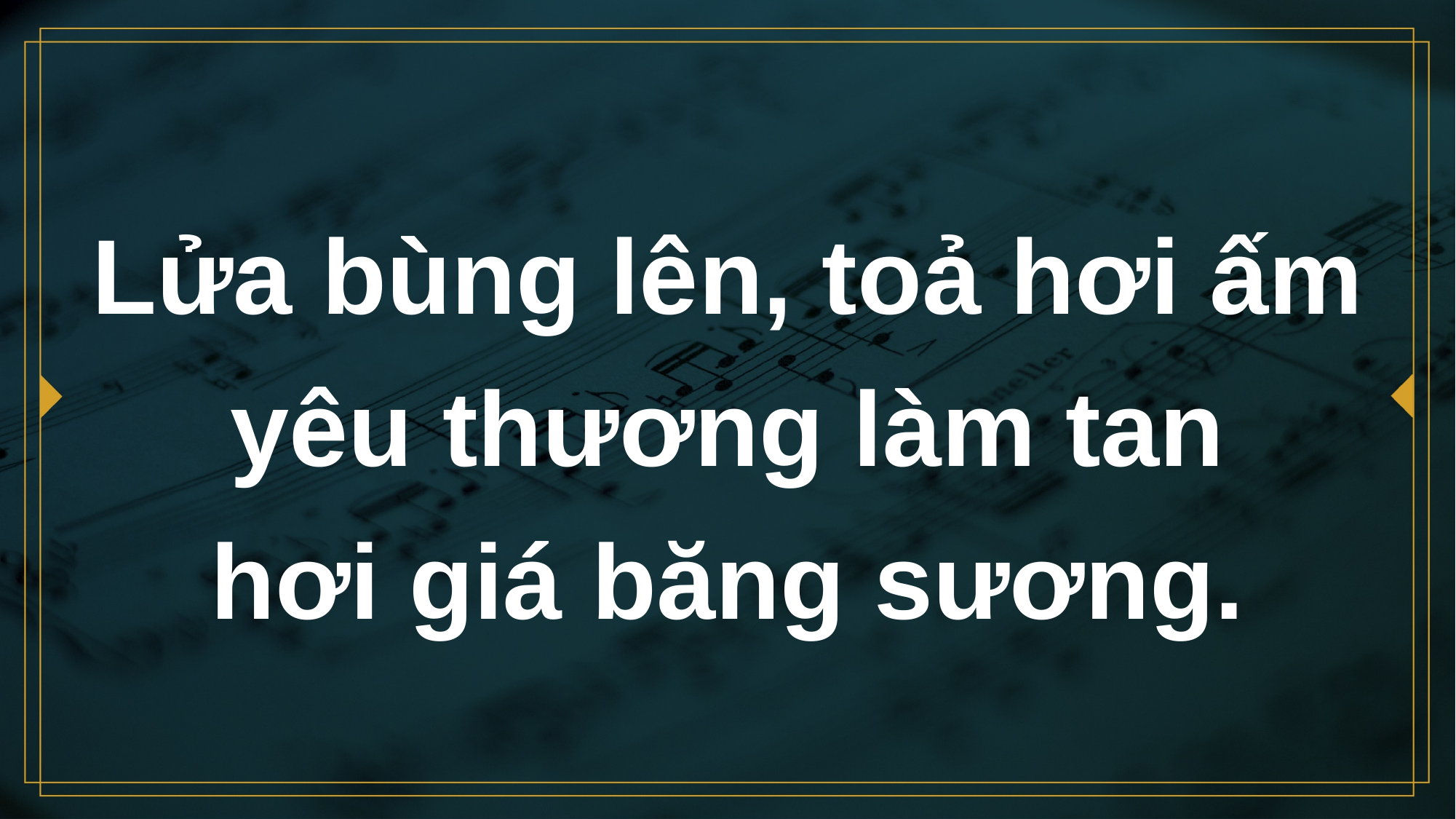

# Lửa bùng lên, toả hơi ấm yêu thương làm tan hơi giá băng sương.